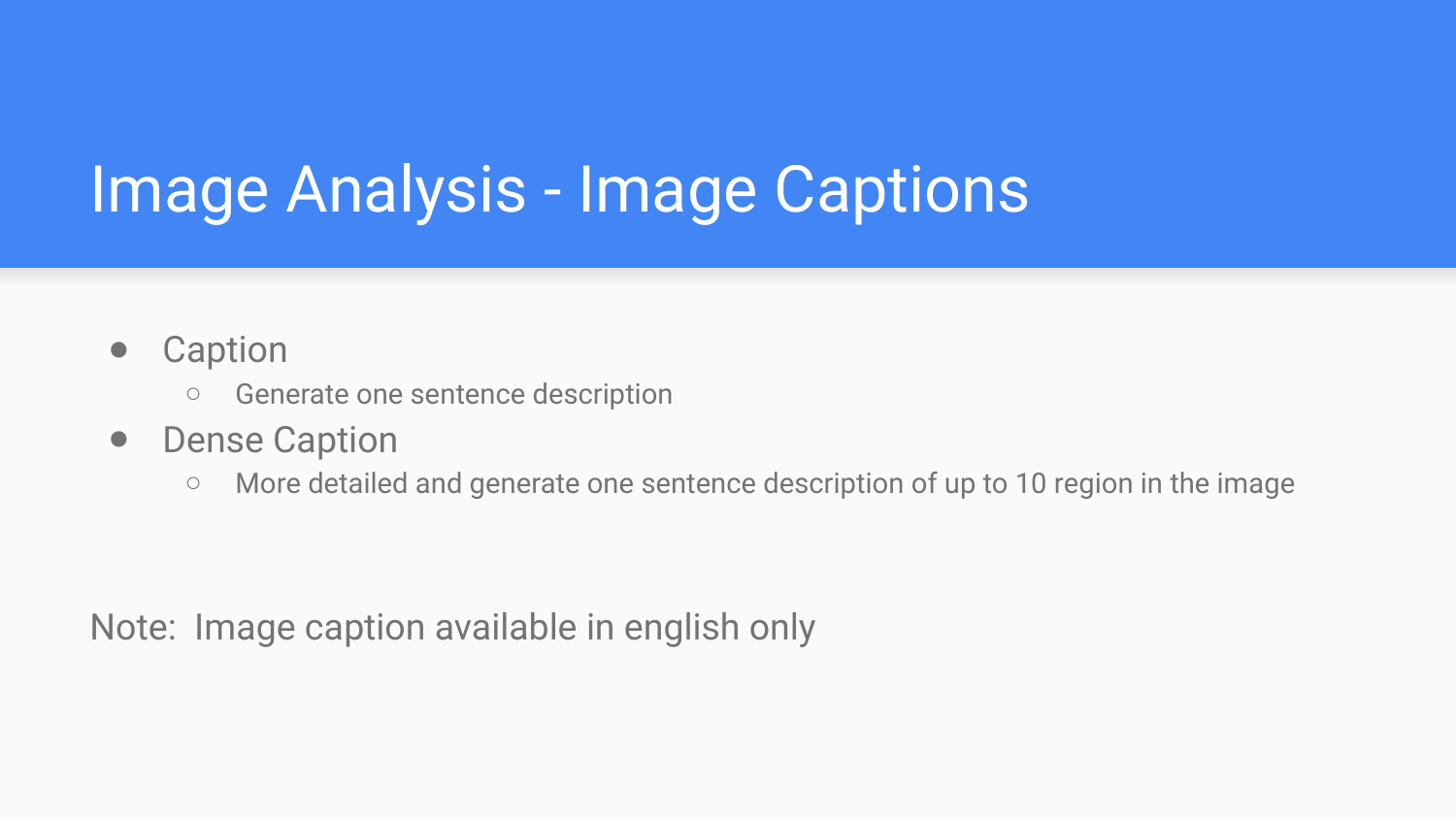

# Image Analysis - Image Captions
Caption
Generate one sentence description
Dense Caption
More detailed and generate one sentence description of up to 10 region in the image

Note:  Image caption available in english only